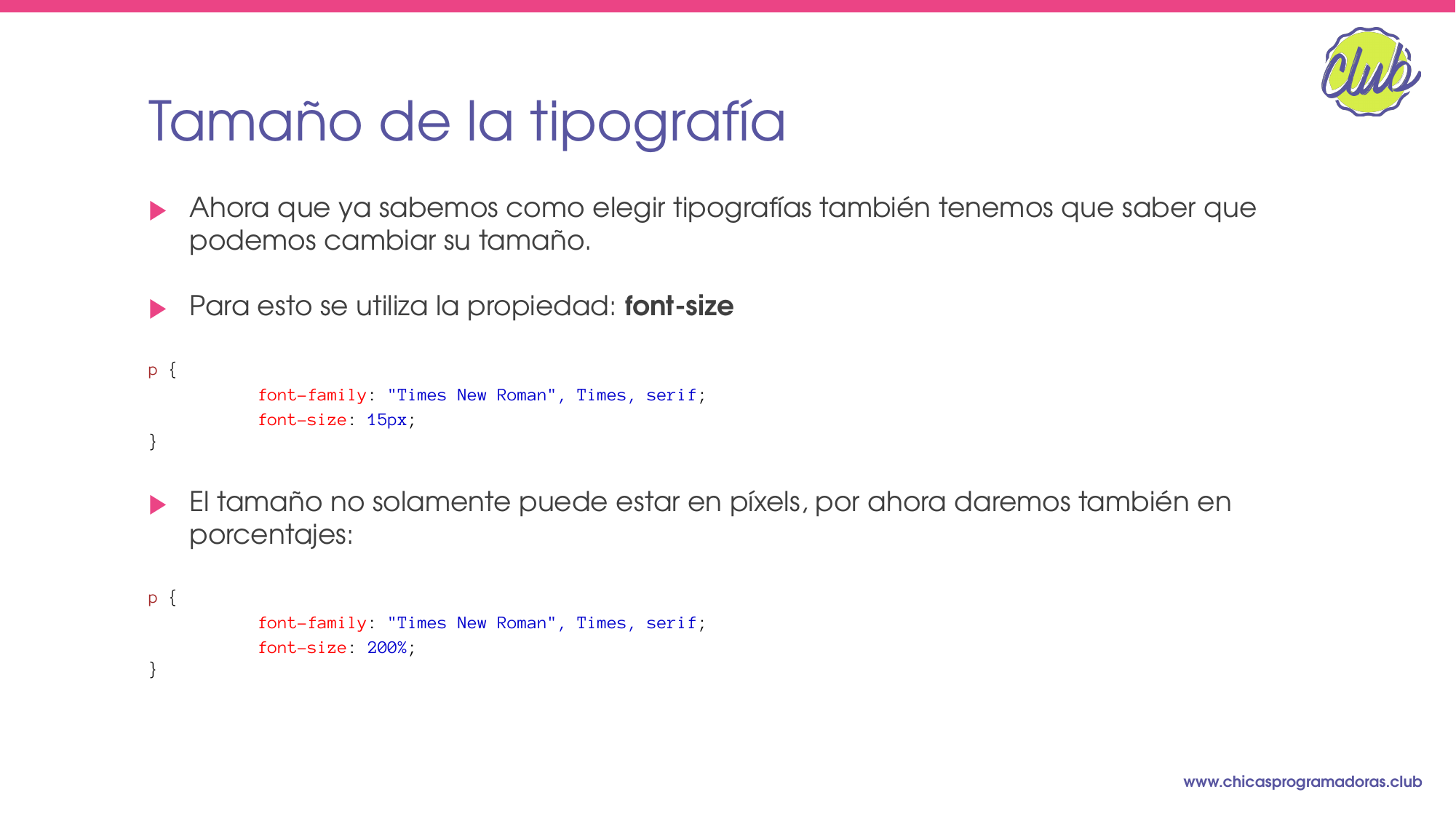

# Tamaño de la tipografía
Ahora que ya sabemos como elegir tipografías también tenemos que saber que podemos cambiar su tamaño.

Para esto se utiliza la propiedad: font-size

p {
	font-family: "Times New Roman", Times, serif;
	font-size: 15px;
}

El tamaño no solamente puede estar en píxels, por ahora daremos también en porcentajes:

p {
	font-family: "Times New Roman", Times, serif;
	font-size: 200%;
}

www.chicasprogramadoras.club